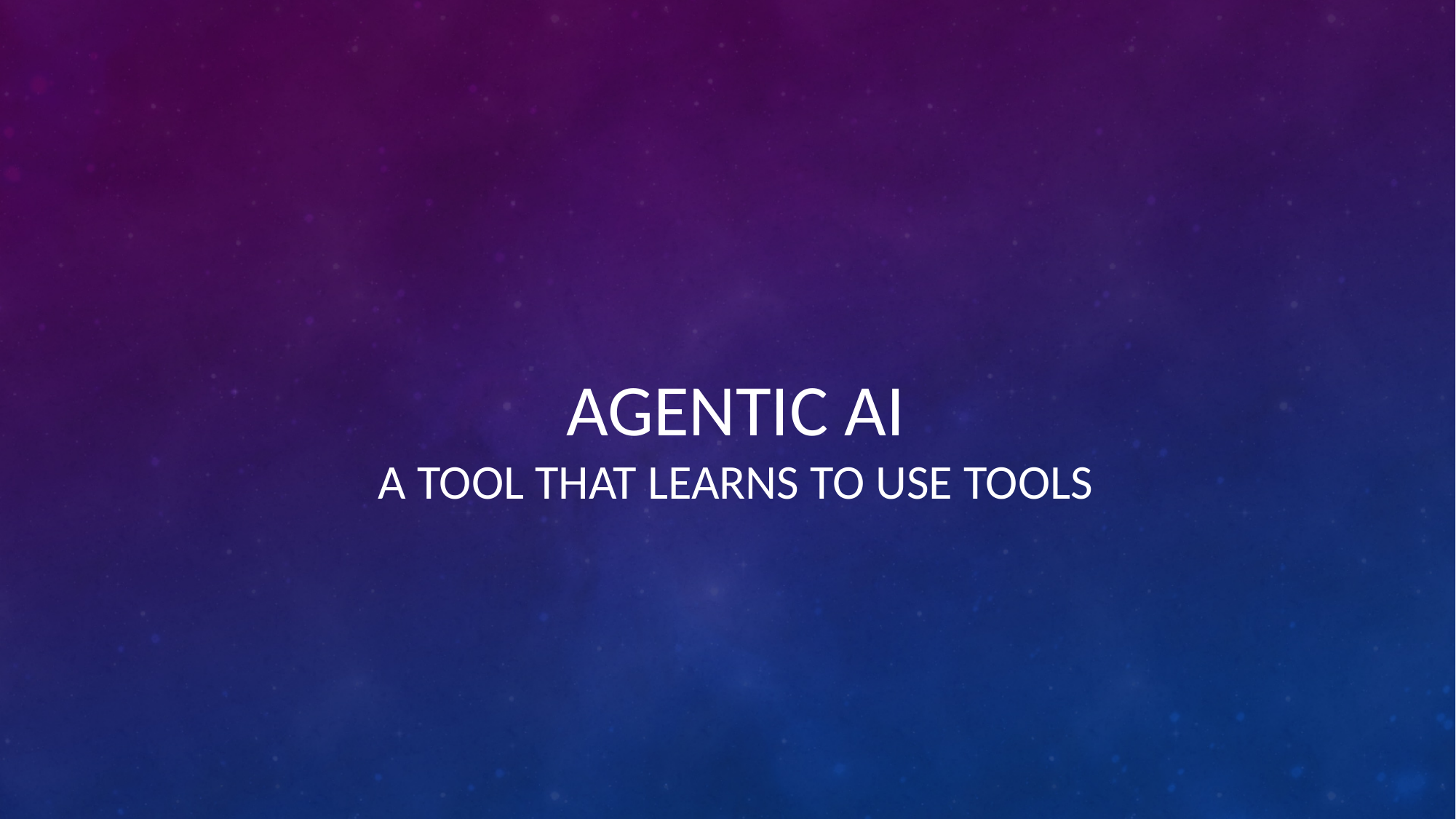

# Agentic AI A tool that learns to use tools